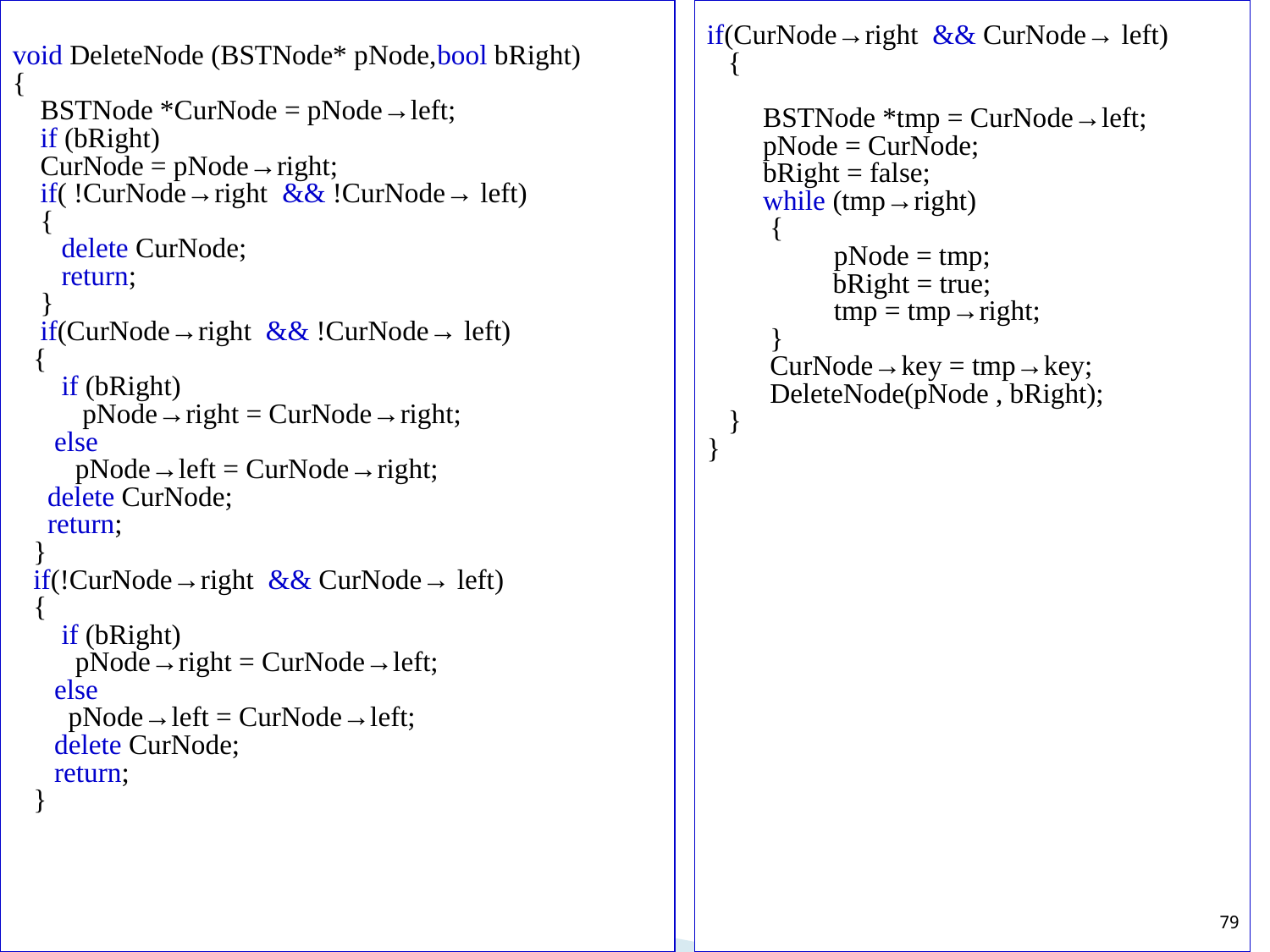

void DeleteNode (BSTNode* pNode,bool bRight)
{
    BSTNode *CurNode = pNode→left;
    if (bRight)
    CurNode = pNode→right;
    if( !CurNode→right  && !CurNode→ left)
    {
       delete CurNode;
       return;
    }
    if(CurNode→right  && !CurNode→ left)
   {
       if (bRight)
          pNode→right = CurNode→right;
      else
         pNode→left = CurNode→right;
     delete CurNode;
     return;
   }
   if(!CurNode→right  && CurNode→ left)
   {
       if (bRight)
         pNode→right = CurNode→left;
      else
        pNode→left = CurNode→left;
      delete CurNode;
      return;
   }

if(CurNode→right  && CurNode→ left)
   {

        BSTNode *tmp = CurNode→left;
        pNode = CurNode;
        bRight = false;
        while (tmp→right)
         {
	pNode = tmp;
                  bRight = true;
	tmp = tmp→right;
         }
         CurNode→key = tmp→key;
         DeleteNode(pNode , bRight);
   }
}
79